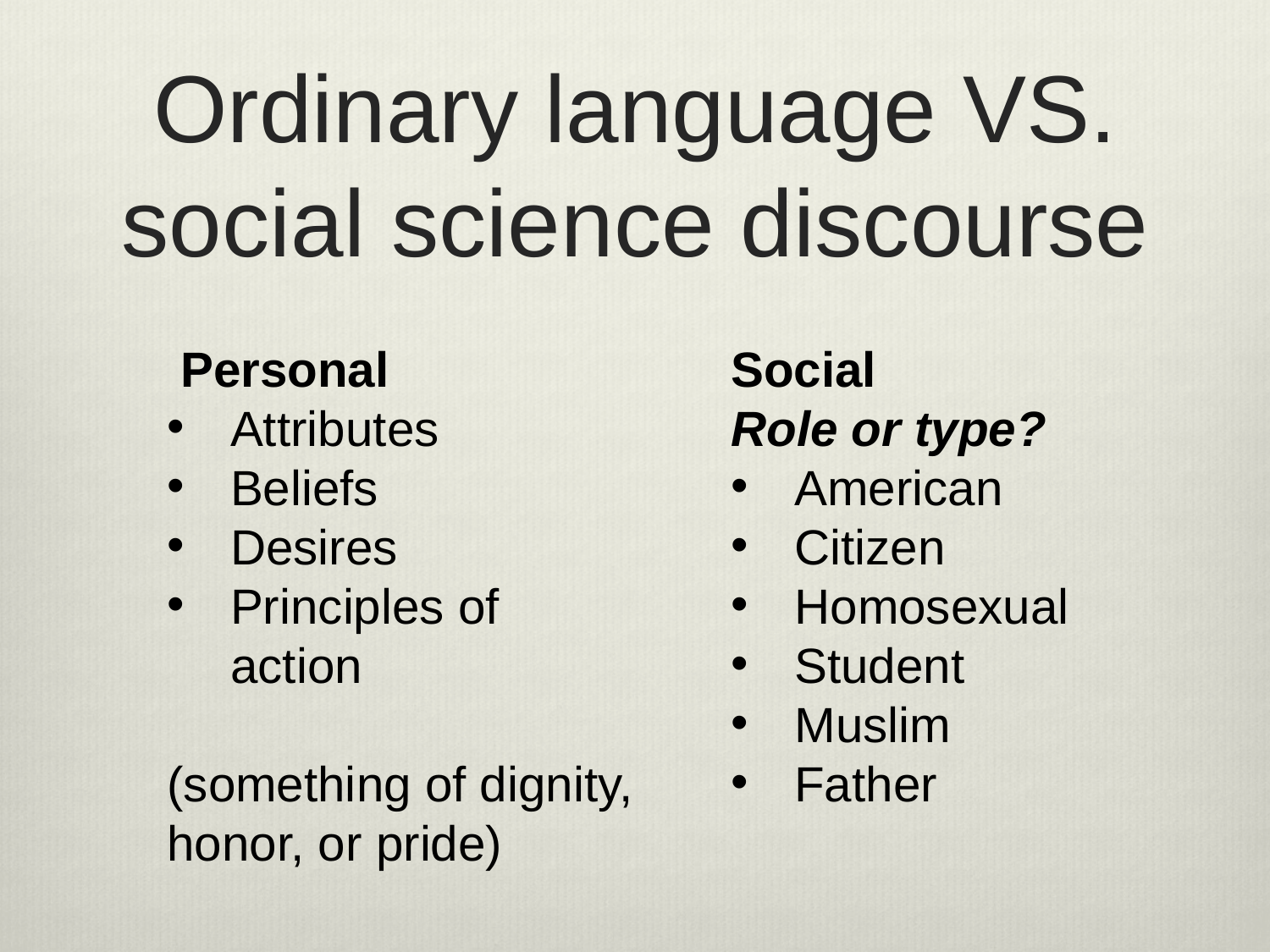

# Ordinary language VS. social science discourse
 Personal
Attributes
Beliefs
Desires
Principles of action

(something of dignity, honor, or pride)
Social
Role or type?
American
Citizen
Homosexual
Student
Muslim
Father